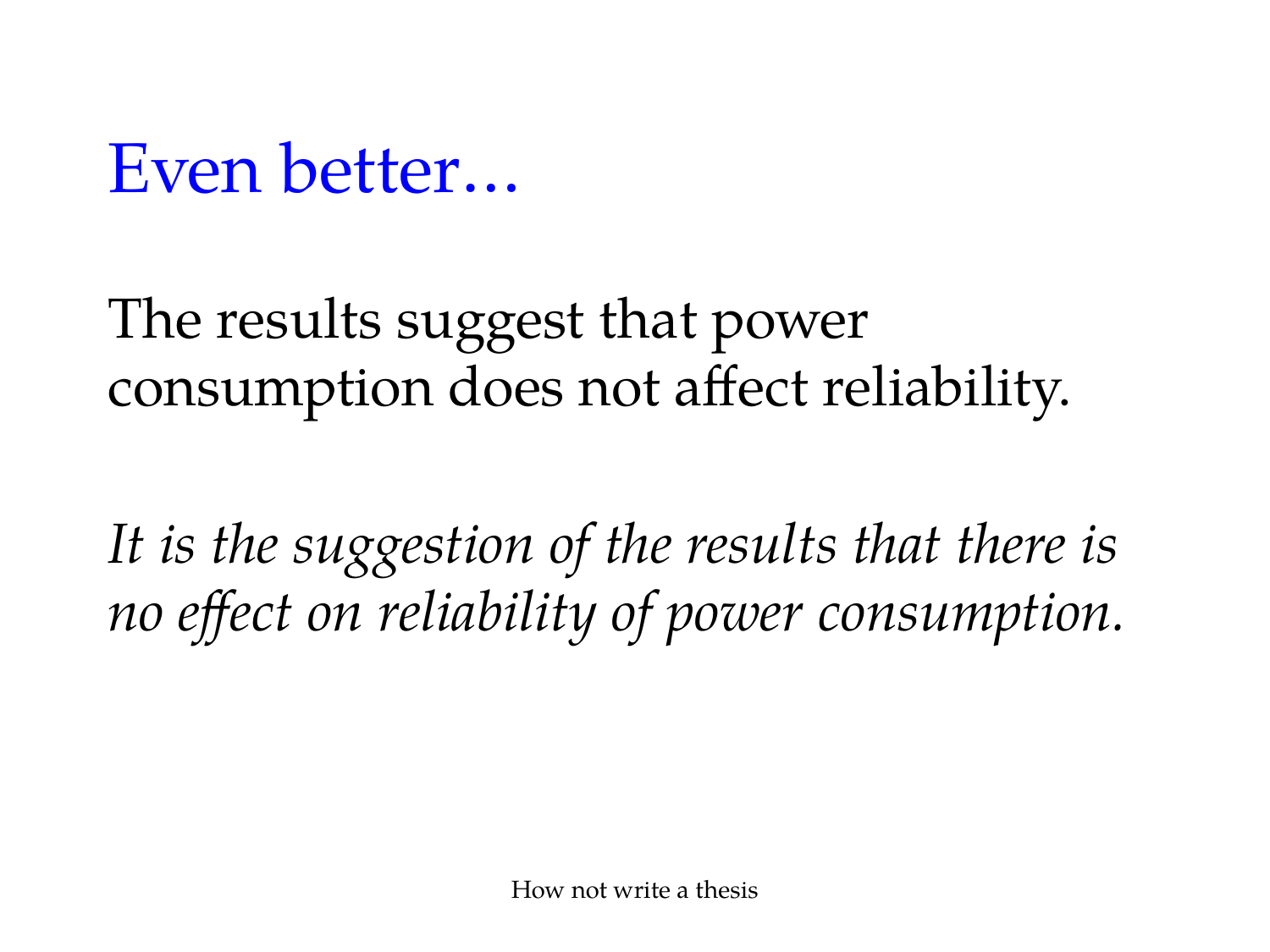

# Even better…
The results suggest that power consumption does not affect reliability.

It is the suggestion of the results that there is no effect on reliability of power consumption.
How not write a thesis